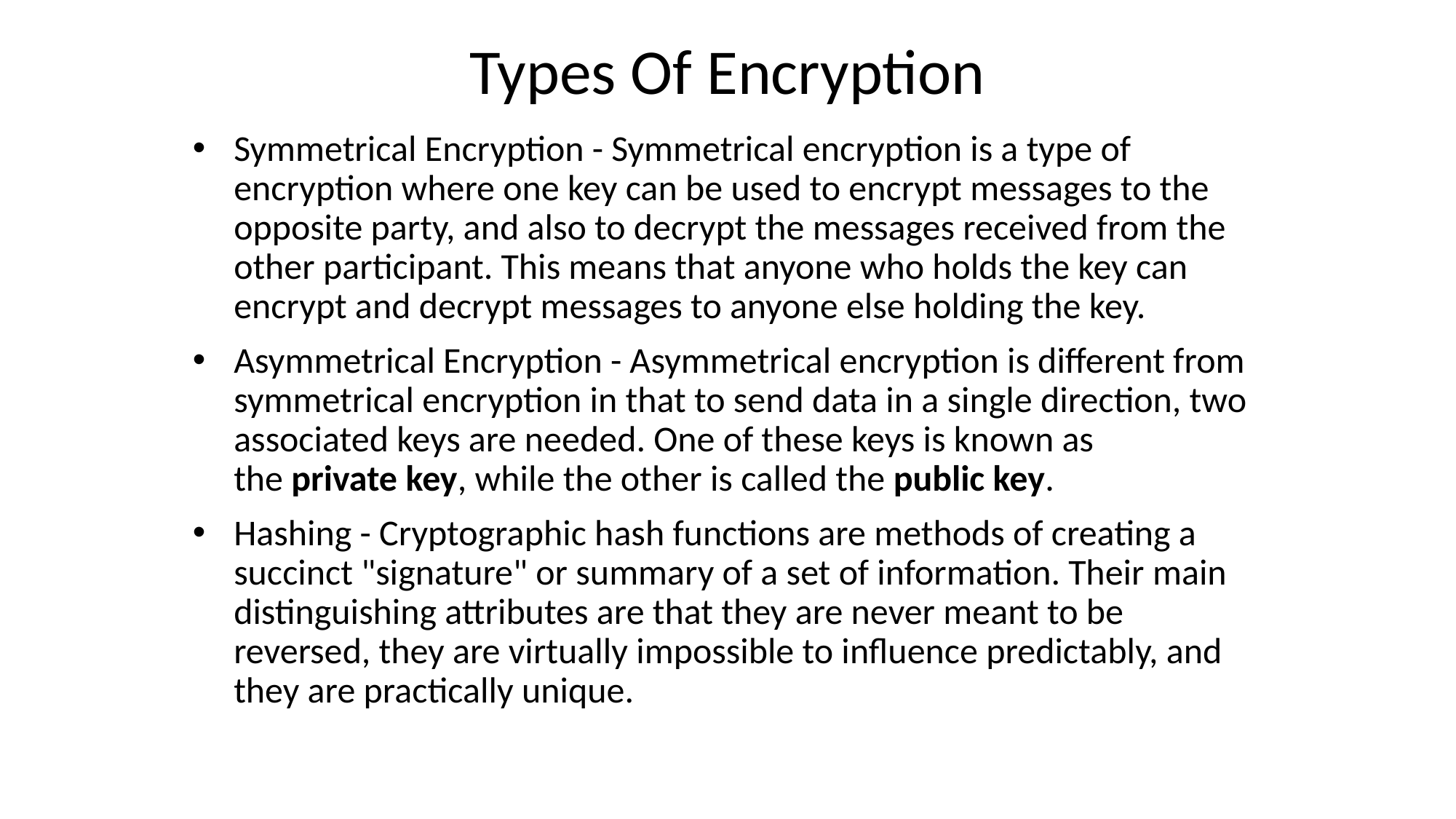

# Types Of Encryption
Symmetrical Encryption - Symmetrical encryption is a type of encryption where one key can be used to encrypt messages to the opposite party, and also to decrypt the messages received from the other participant. This means that anyone who holds the key can encrypt and decrypt messages to anyone else holding the key.
Asymmetrical Encryption - Asymmetrical encryption is different from symmetrical encryption in that to send data in a single direction, two associated keys are needed. One of these keys is known as the private key, while the other is called the public key.
Hashing - Cryptographic hash functions are methods of creating a succinct "signature" or summary of a set of information. Their main distinguishing attributes are that they are never meant to be reversed, they are virtually impossible to influence predictably, and they are practically unique.